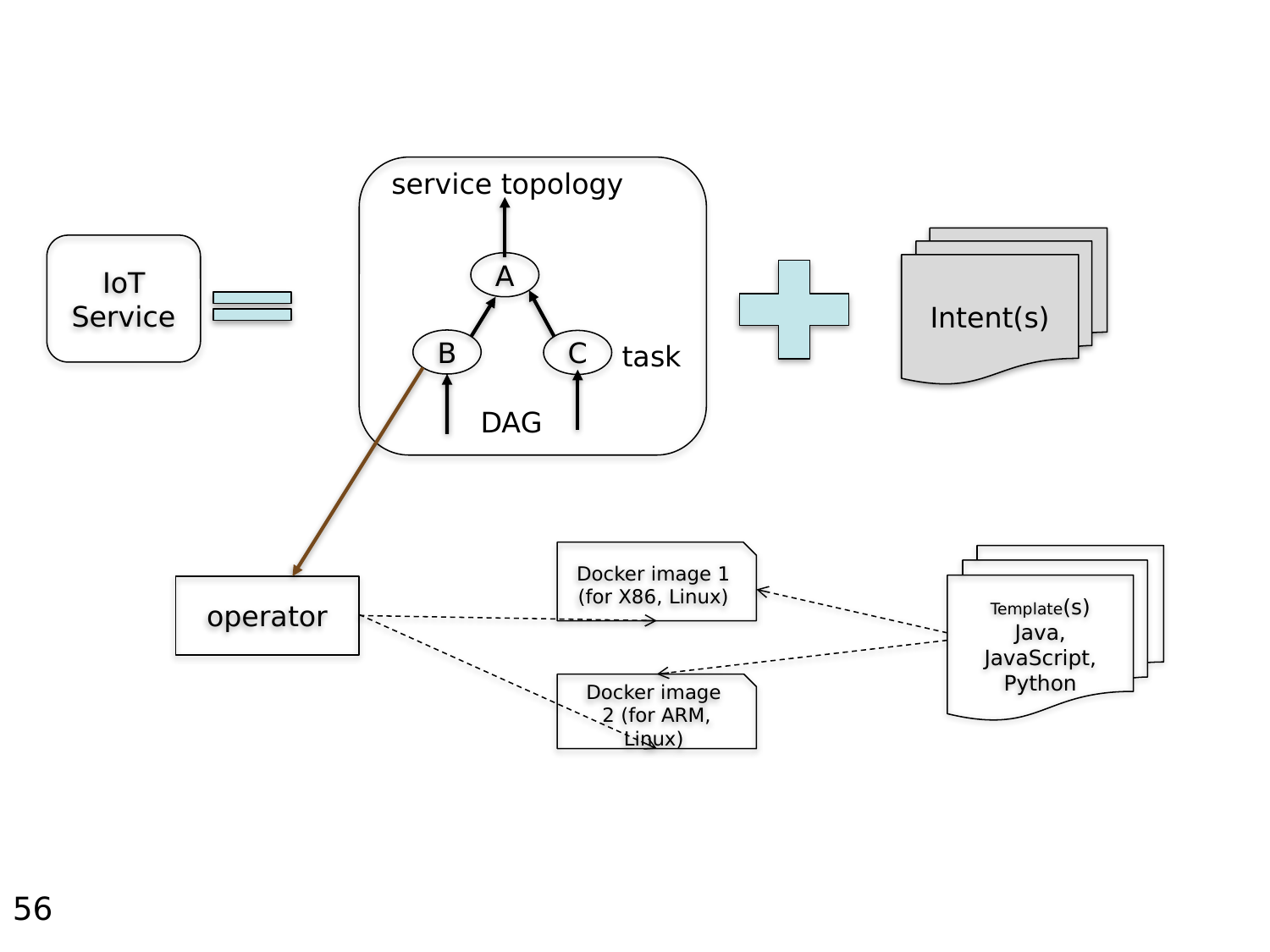

service topology
Intent(s)
IoT Service

A

B
C
task
DAG
Docker image 1
(for X86, Linux)
Template(s)
Java, JavaScript, Python
operator
Docker image
 2 (for ARM, Linux)
56